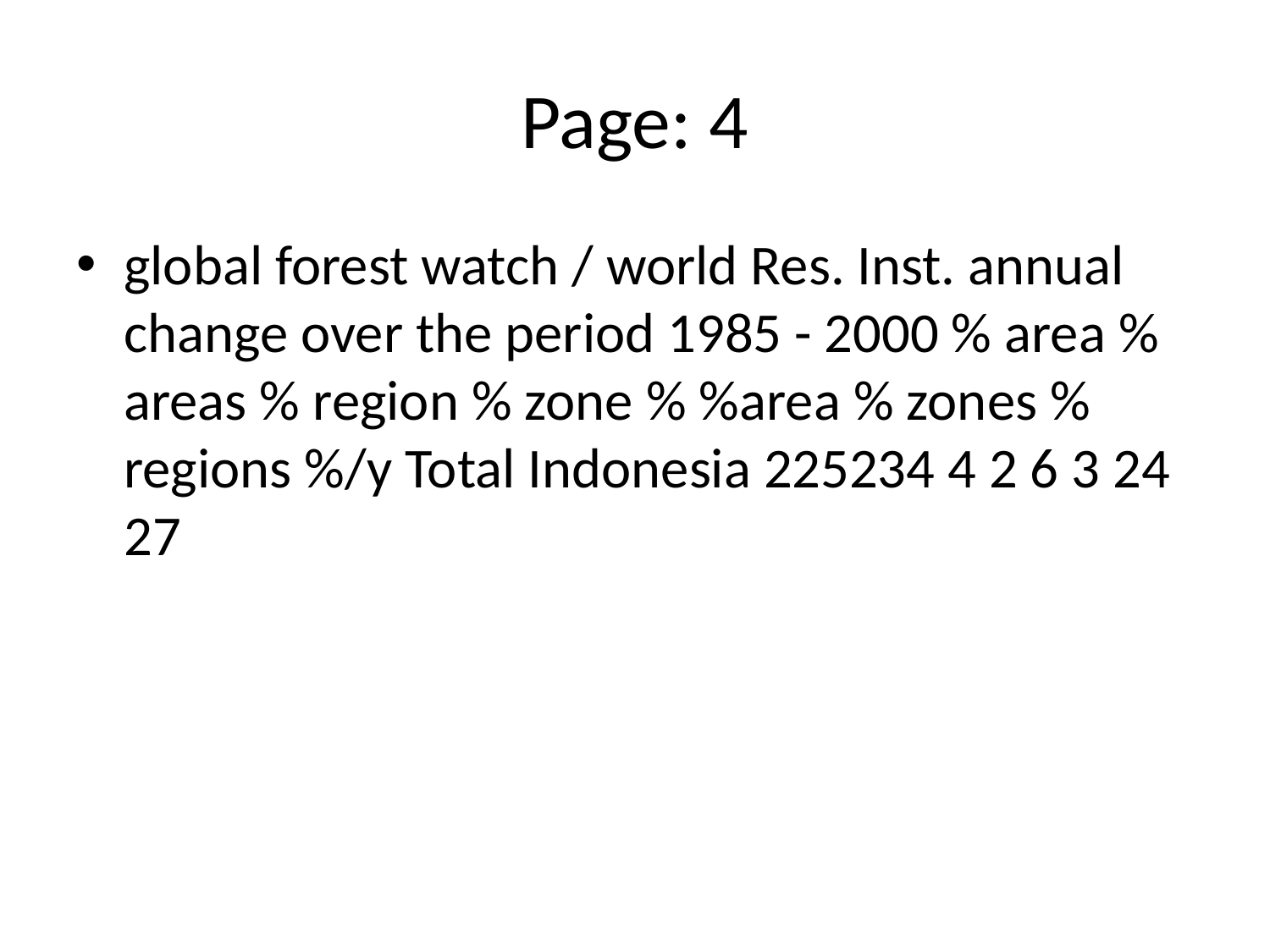

# Page: 4
global forest watch / world Res. Inst. annual change over the period 1985 - 2000 % area % areas % region % zone % %area % zones % regions %/y Total Indonesia 225234 4 2 6 3 24 27